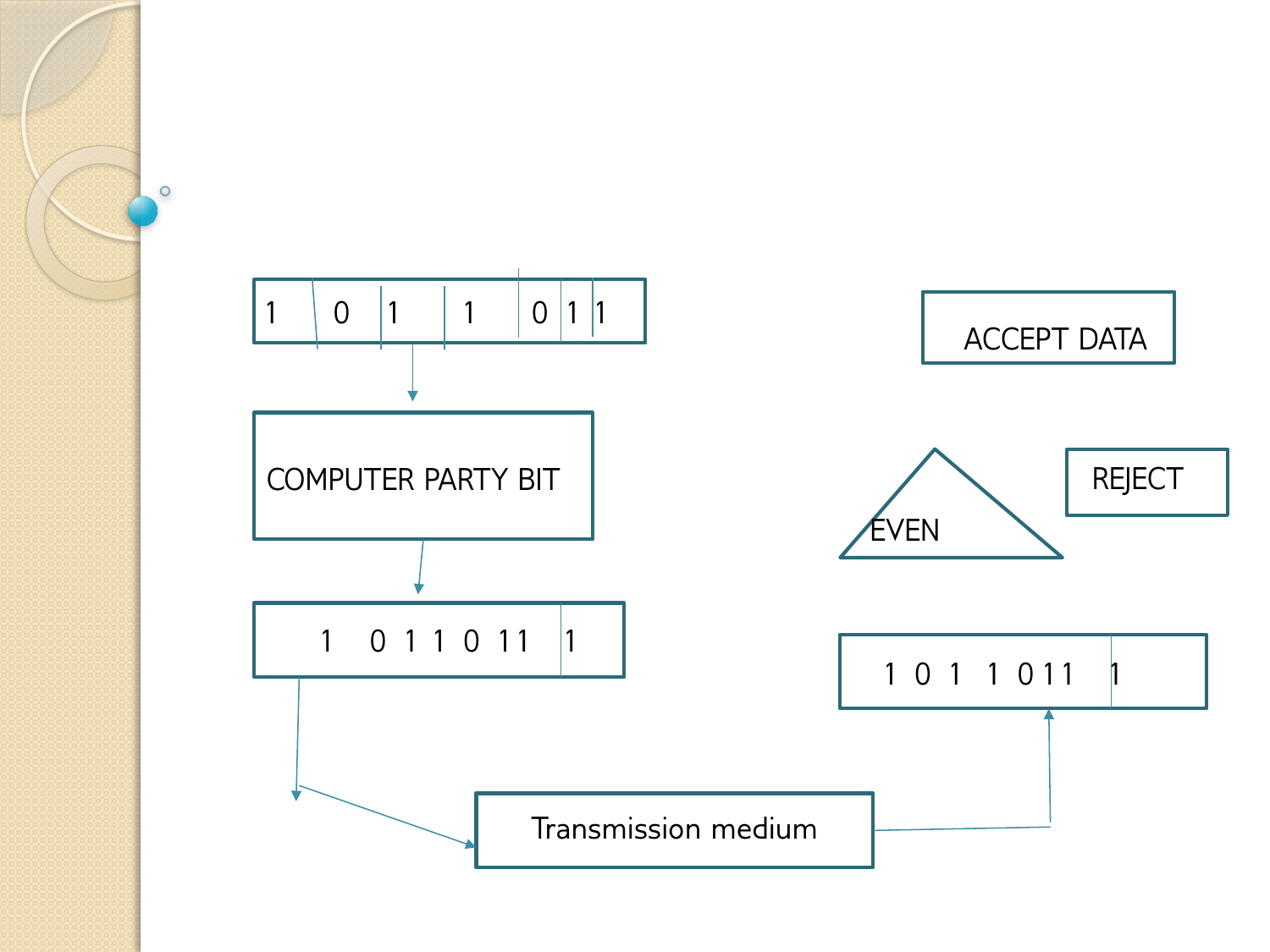

#

1      0    1       1      0  1  1

ACCEPT DATA

COMPUTER PARTY BIT
REJECT
EVEN

1    0  1  1  0  1 1    1

1  0  1   1  0 1 1    1

Transmission medium